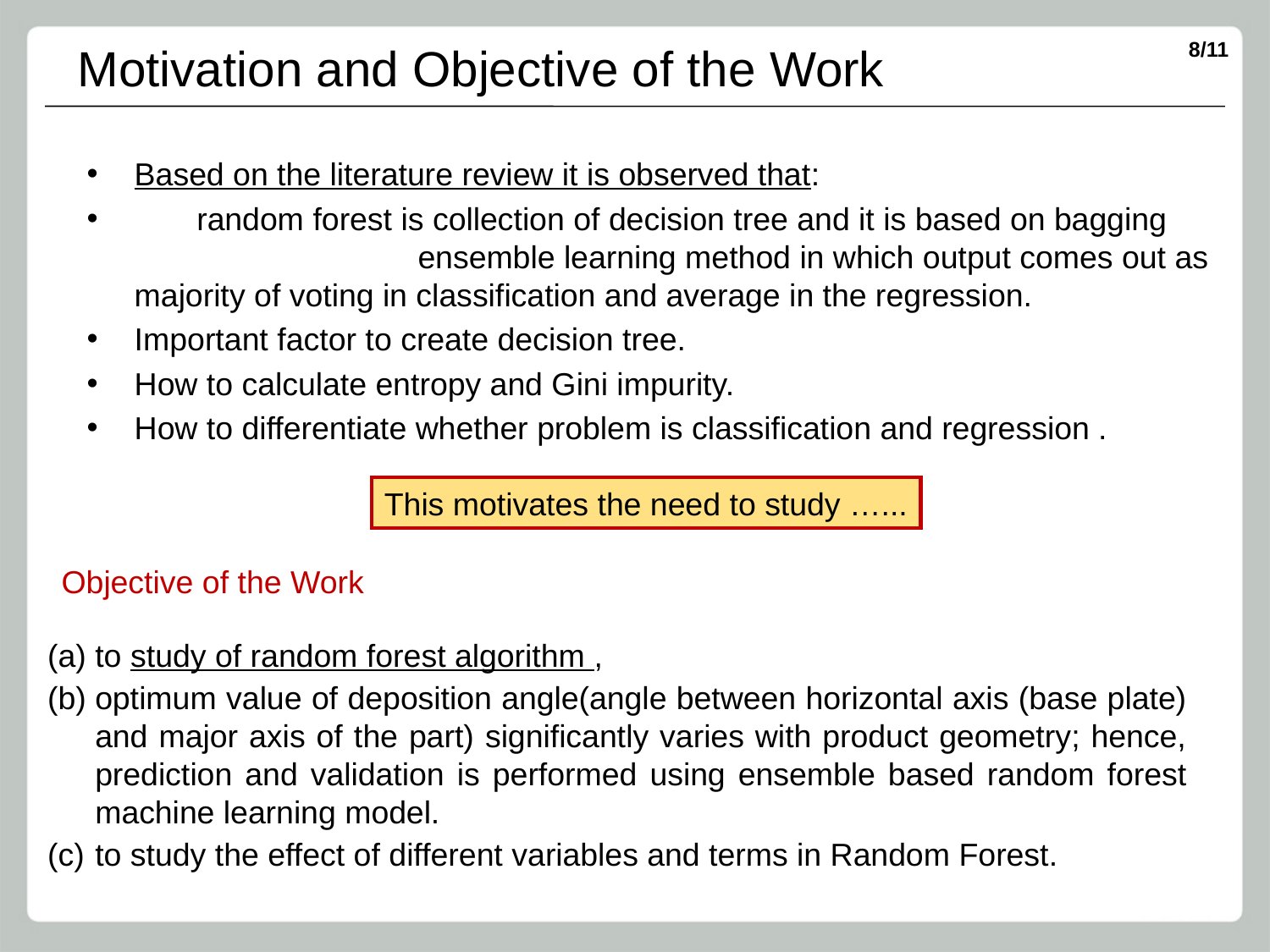

Motivation and Objective of the Work
Based on the literature review it is observed that:
       random forest is collection of decision tree and it is based on bagging                                       ensemble learning method in which output comes out as majority of voting in classification and average in the regression.
Important factor to create decision tree.
How to calculate entropy and Gini impurity.
How to differentiate whether problem is classification and regression .

This motivates the need to study …...
Objective of the Work
to study of random forest algorithm ,
optimum value of deposition angle(angle between horizontal axis (base plate) and major axis of the part) significantly varies with product geometry; hence, prediction and validation is performed using ensemble based random forest machine learning model.
to study the effect of different variables and terms in Random Forest.